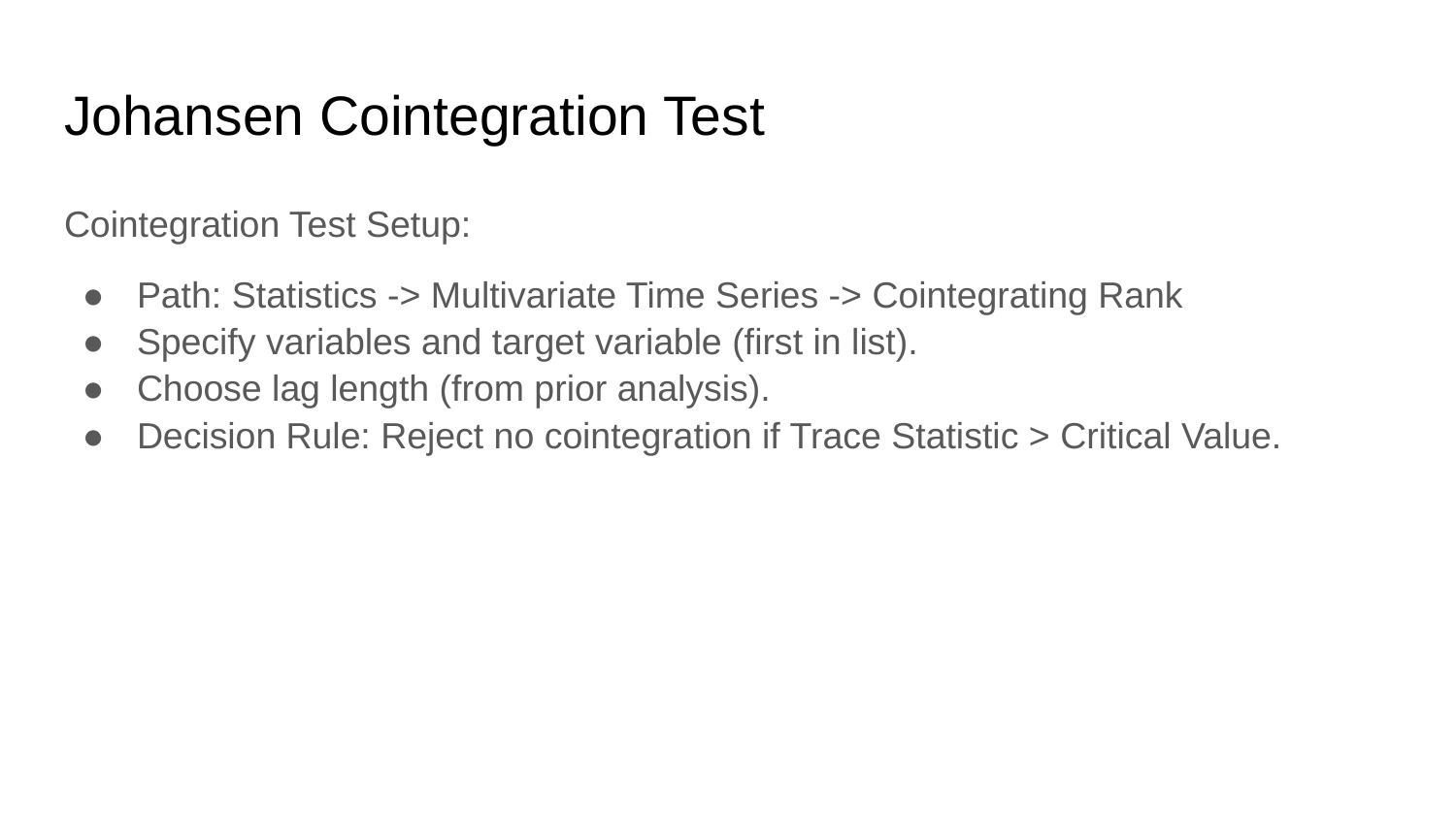

# Johansen Cointegration Test
Cointegration Test Setup:
Path: Statistics -> Multivariate Time Series -> Cointegrating Rank
Specify variables and target variable (first in list).
Choose lag length (from prior analysis).
Decision Rule: Reject no cointegration if Trace Statistic > Critical Value.